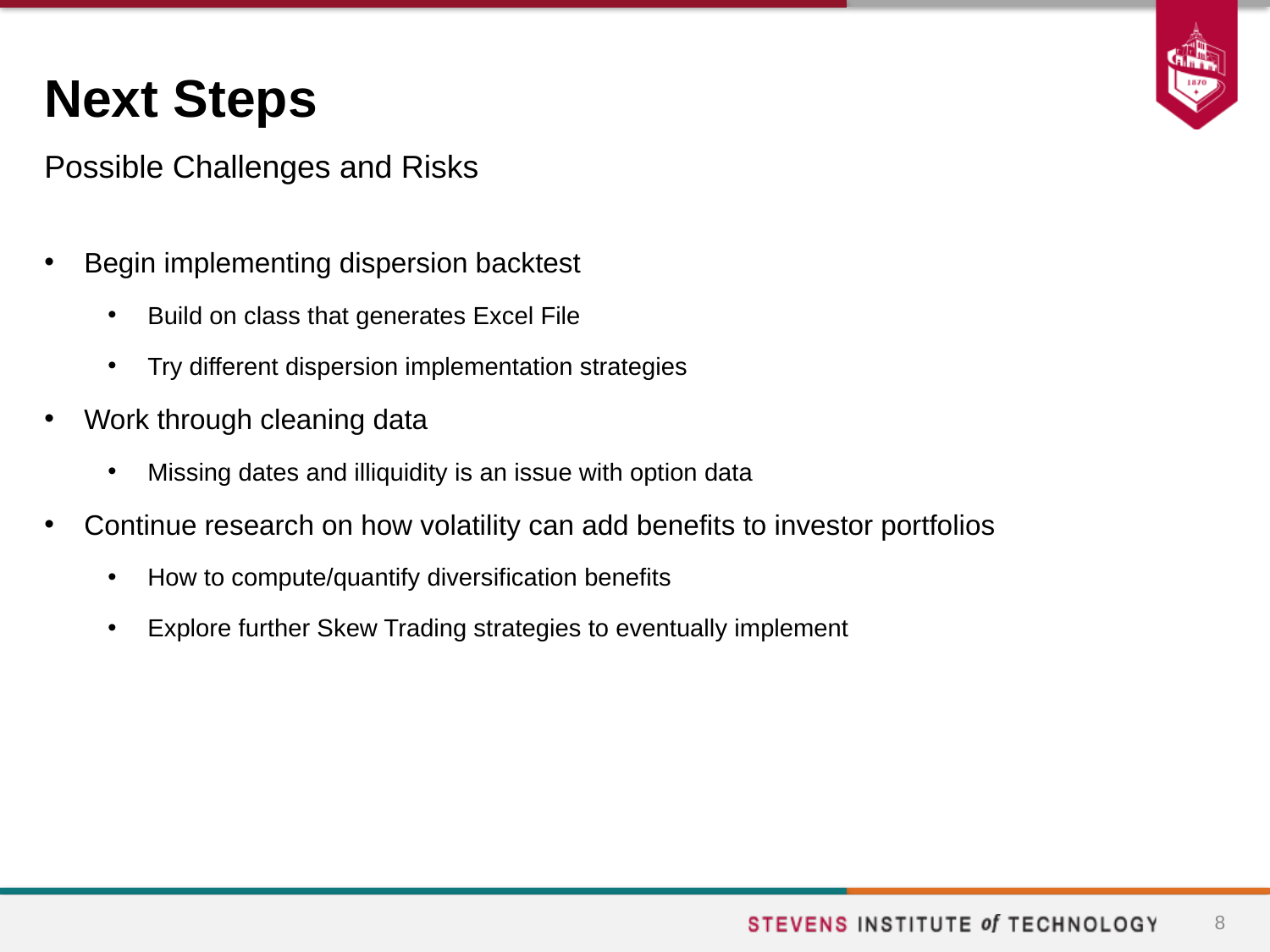

# Next Steps
Possible Challenges and Risks

Begin implementing dispersion backtest
Build on class that generates Excel File
Try different dispersion implementation strategies
Work through cleaning data
Missing dates and illiquidity is an issue with option data
Continue research on how volatility can add benefits to investor portfolios
How to compute/quantify diversification benefits
Explore further Skew Trading strategies to eventually implement

8